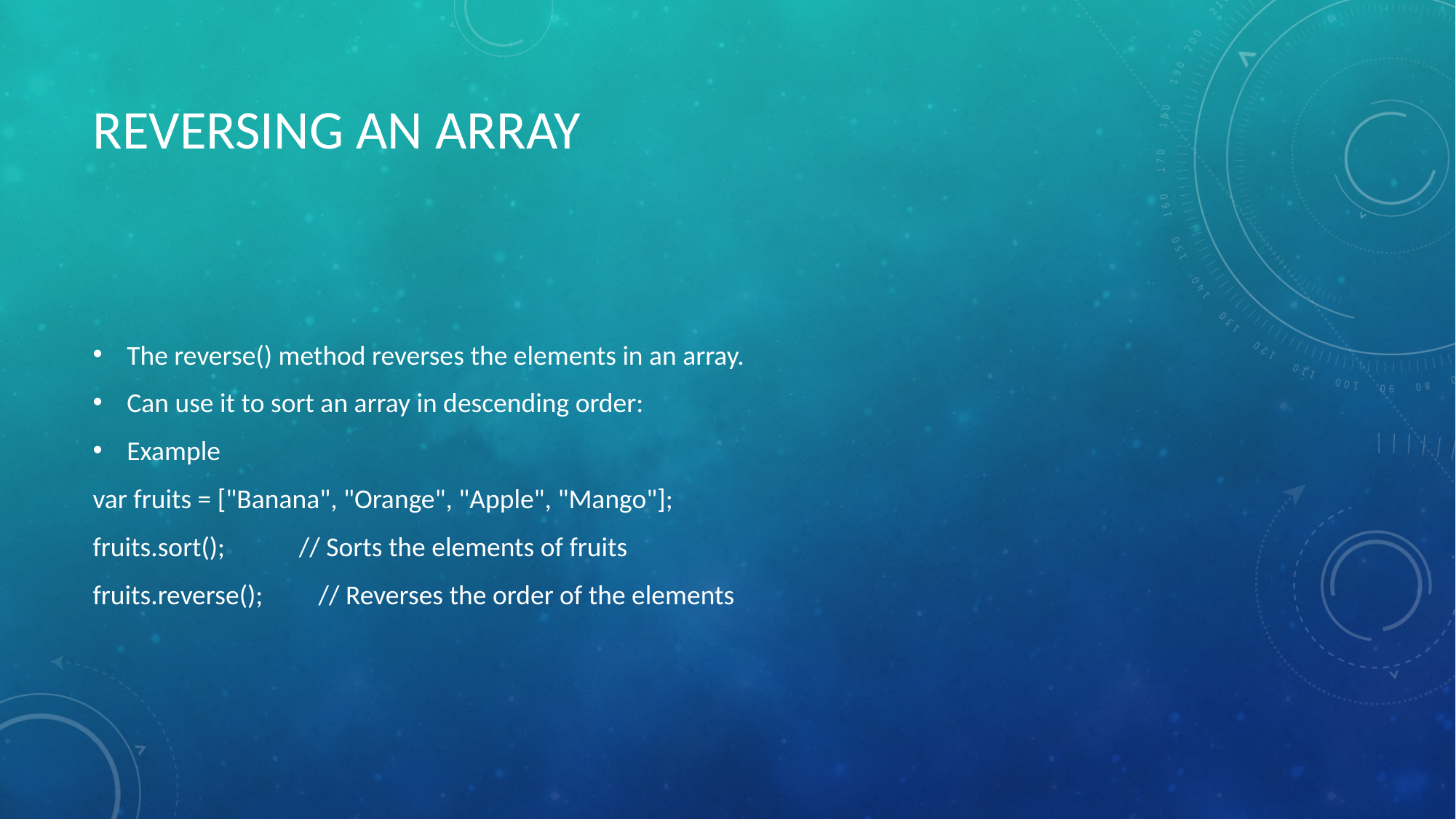

# Reversing an Array
The reverse() method reverses the elements in an array.
Can use it to sort an array in descending order:
Example
var fruits = ["Banana", "Orange", "Apple", "Mango"];
fruits.sort();            // Sorts the elements of fruits
fruits.reverse();         // Reverses the order of the elements